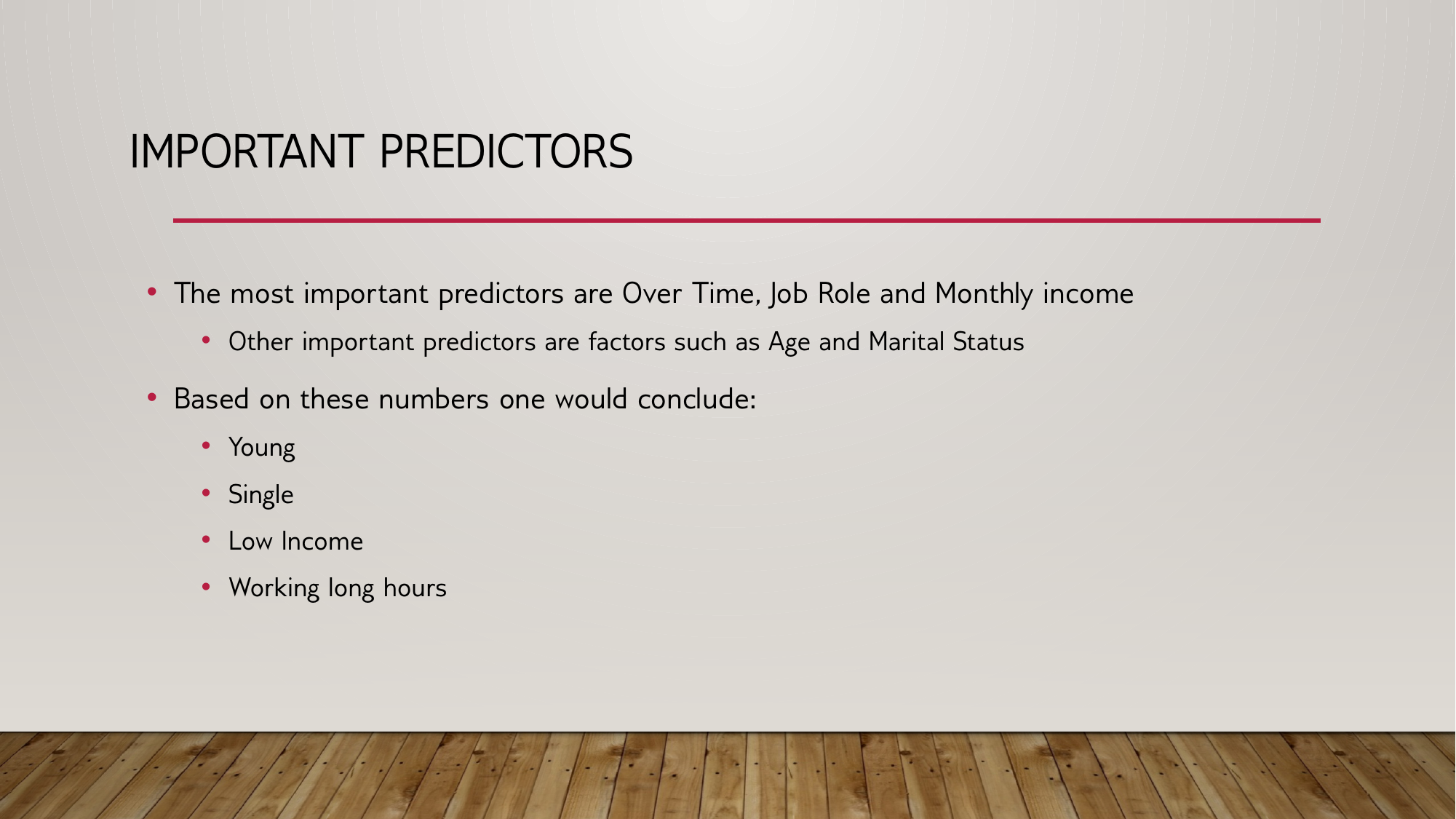

# Important Predictors
The most important predictors are Over Time, Job Role and Monthly income
Other important predictors are factors such as Age and Marital Status
Based on these numbers one would conclude:
Young
Single
Low Income
Working long hours